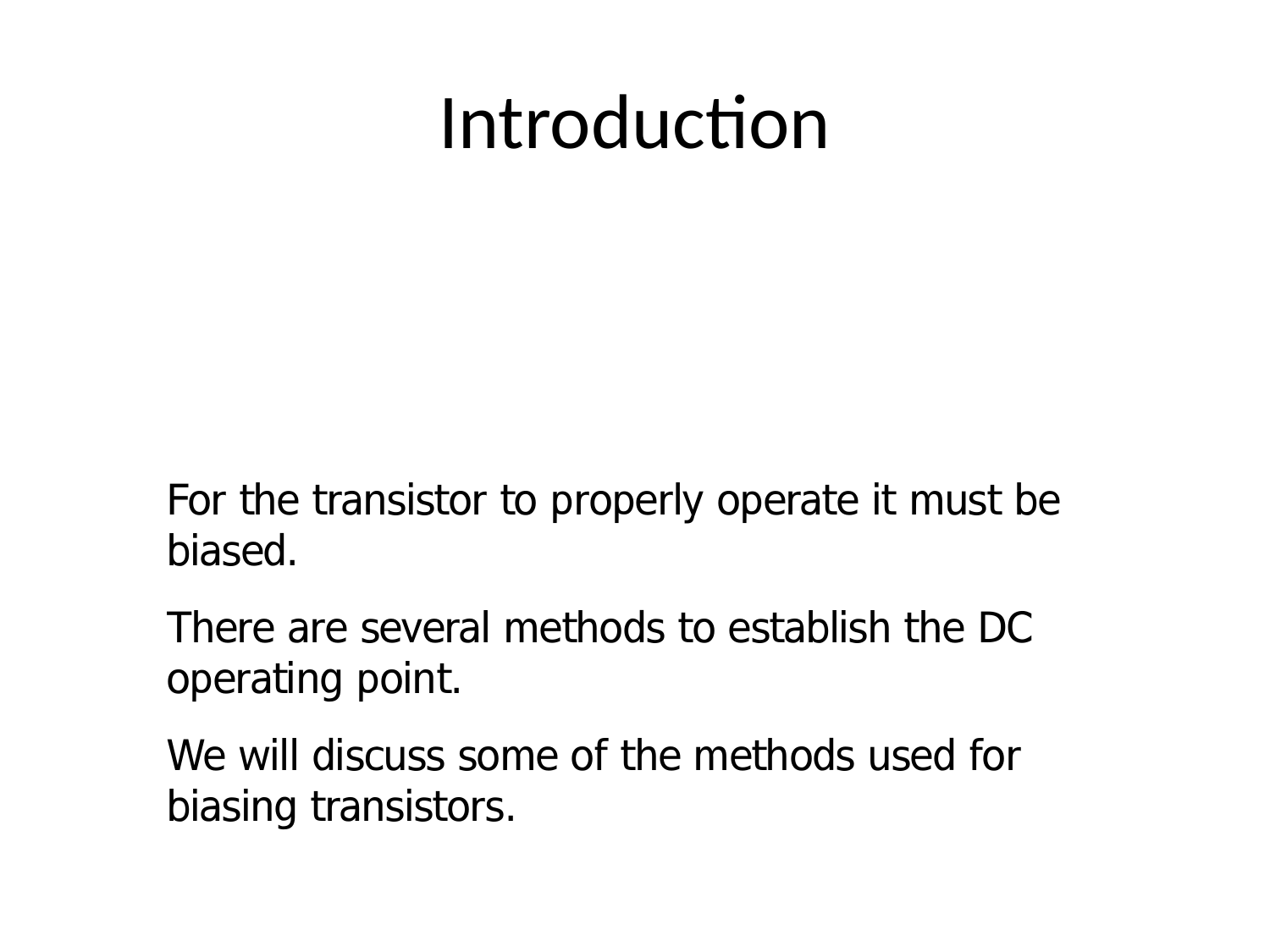

# Introduction
For the transistor to properly operate it must be biased.
There are several methods to establish the DC operating point.
We will discuss some of the methods used for biasing transistors.